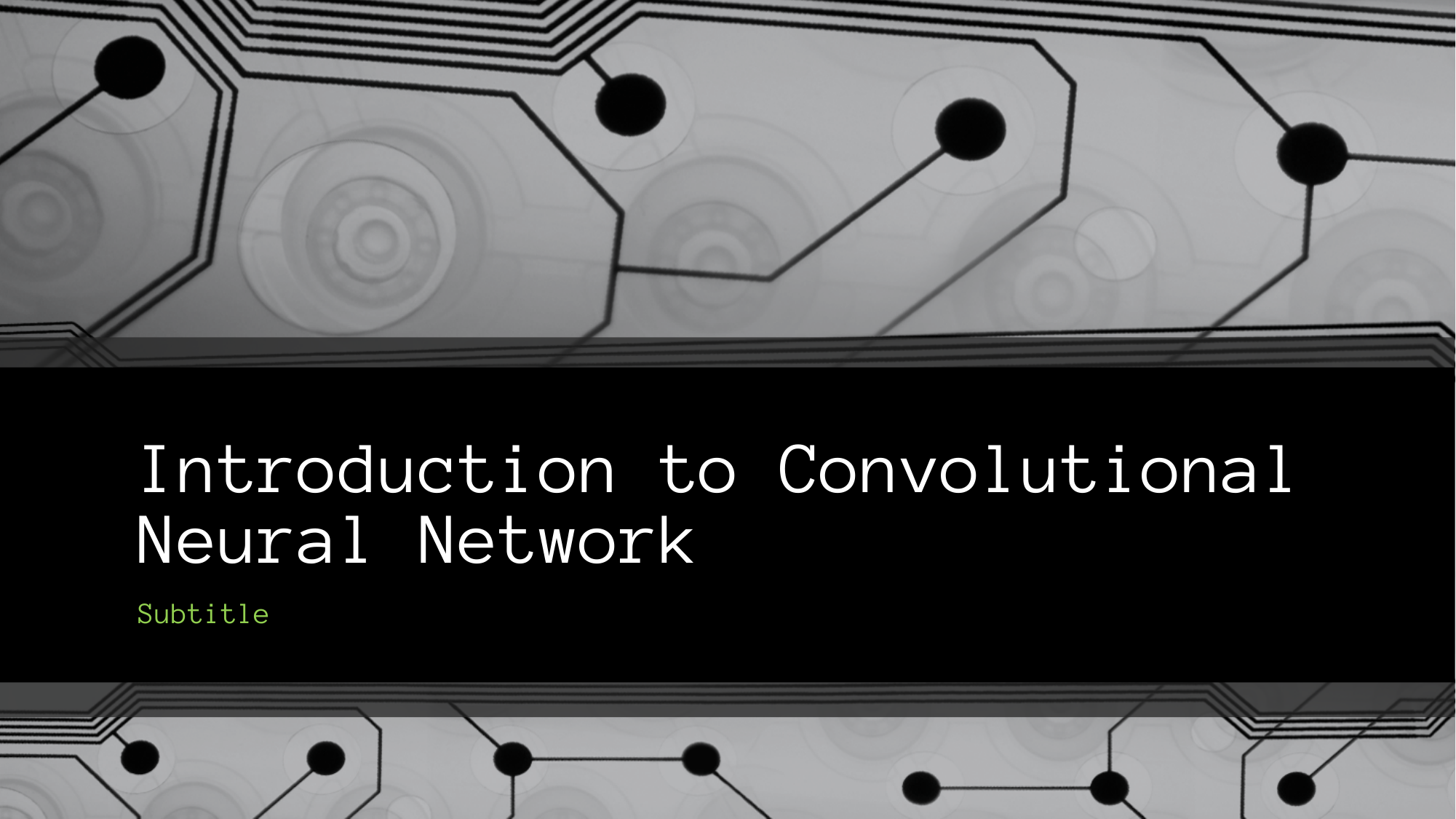

# Introduction to Convolutional Neural Network
Subtitle